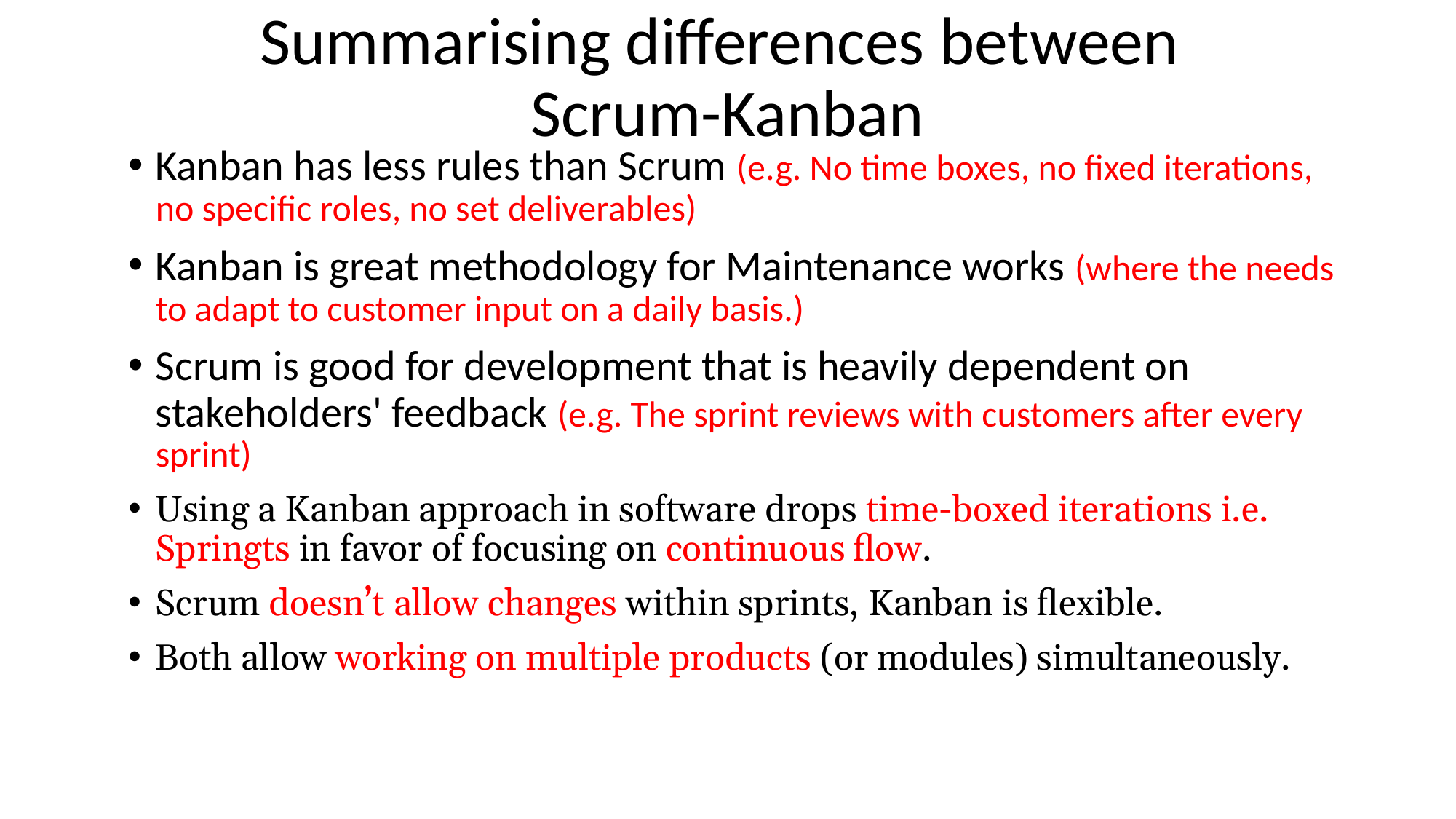

# Summarising differences between Scrum-Kanban
Kanban has less rules than Scrum (e.g. No time boxes, no fixed iterations, no specific roles, no set deliverables)
Kanban is great methodology for Maintenance works (where the needs to adapt to customer input on a daily basis.)
Scrum is good for development that is heavily dependent on stakeholders' feedback (e.g. The sprint reviews with customers after every sprint)
Using a Kanban approach in software drops time-boxed iterations i.e. Springts in favor of focusing on continuous flow.
Scrum doesn’t allow changes within sprints, Kanban is flexible.
Both allow working on multiple products (or modules) simultaneously.